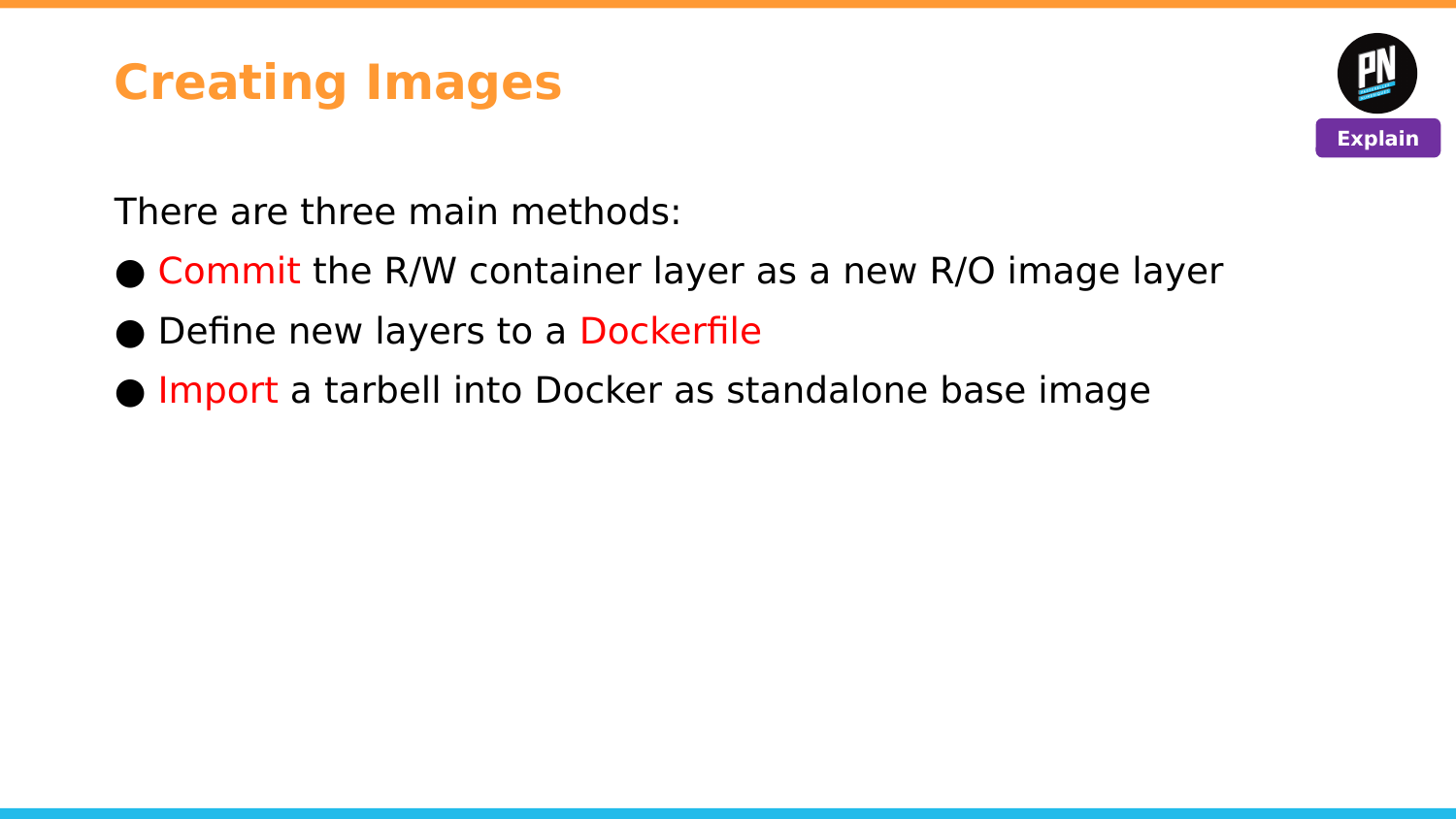

# Creating Images
Explain
There are three main methods:
● Commit the R/W container layer as a new R/O image layer
● Define new layers to a Dockerfile
● Import a tarbell into Docker as standalone base image